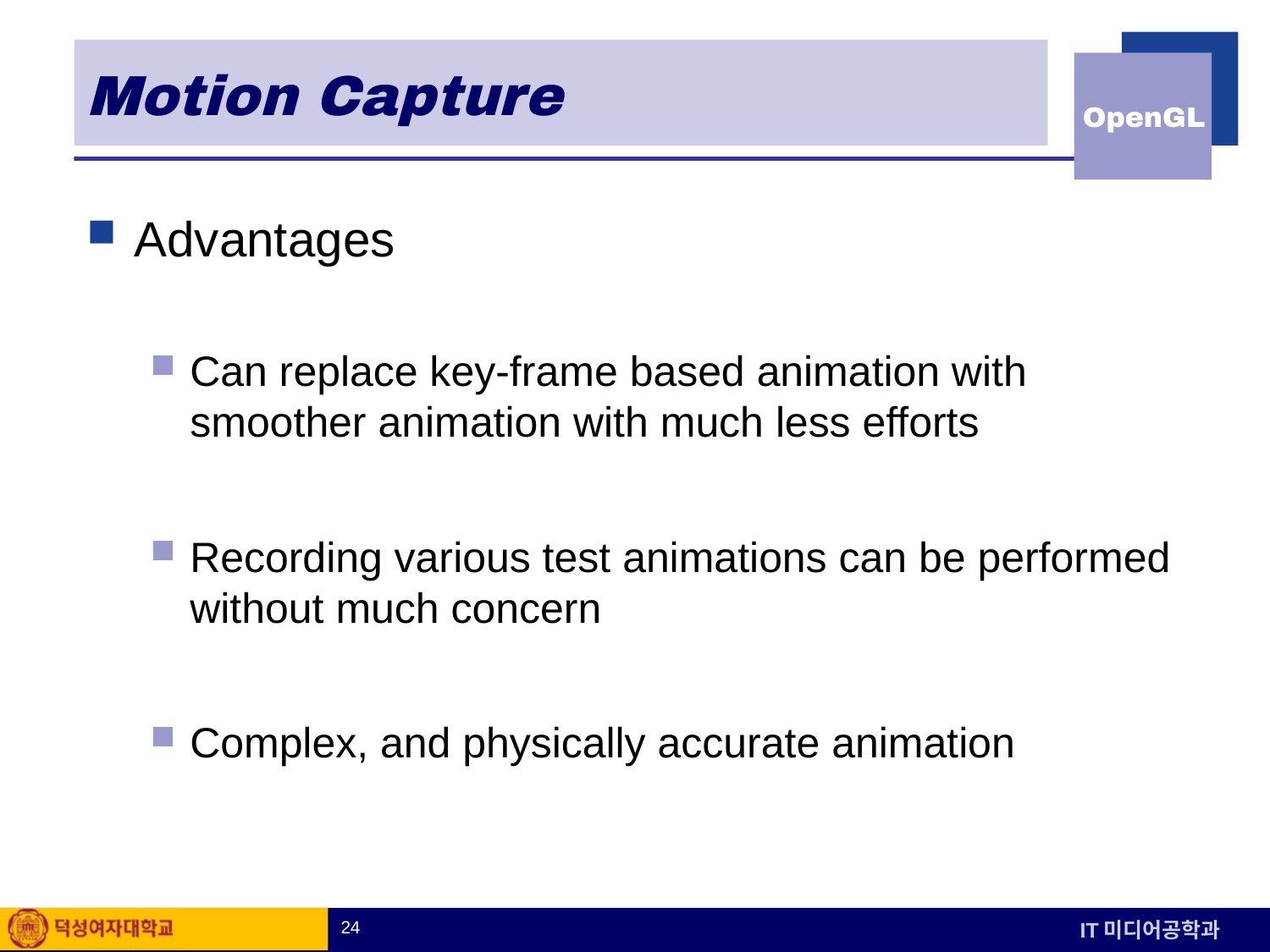

# Motion Capture
Advantages

Can replace key-frame based animation with smoother animation with much less efforts

Recording various test animations can be performed without much concern

Complex, and physically accurate animation

24